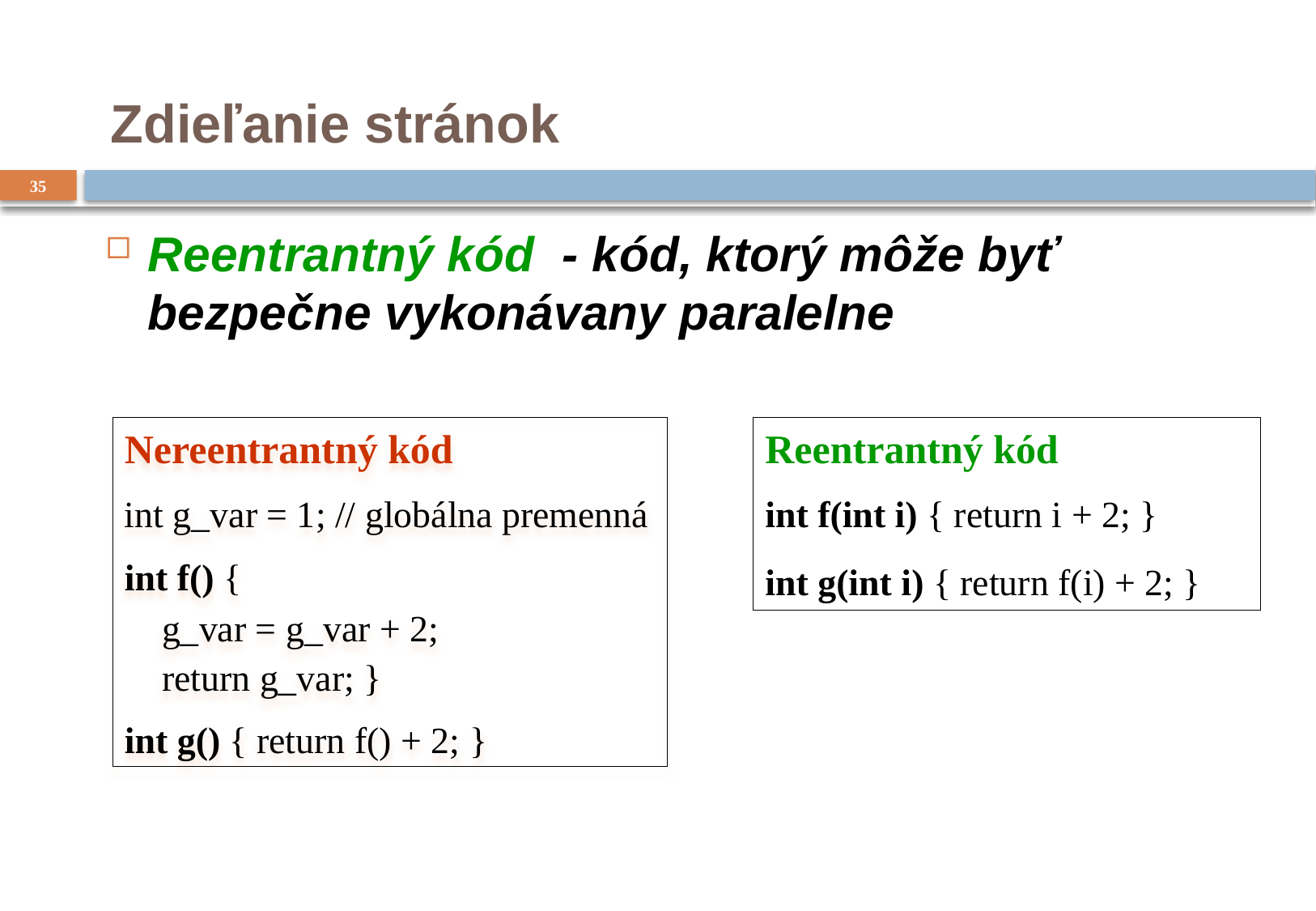

# Zdieľanie stránok
35
Reentrantný kód  - kód, ktorý môže byť bezpečne vykonávany paralelne
Nereentrantný kód
int g_var = 1; // globálna premenná
int f() {
    g_var = g_var + 2;
    return g_var; }
int g() { return f() + 2; }
Reentrantný kód
int f(int i) { return i + 2; }
int g(int i) { return f(i) + 2; }